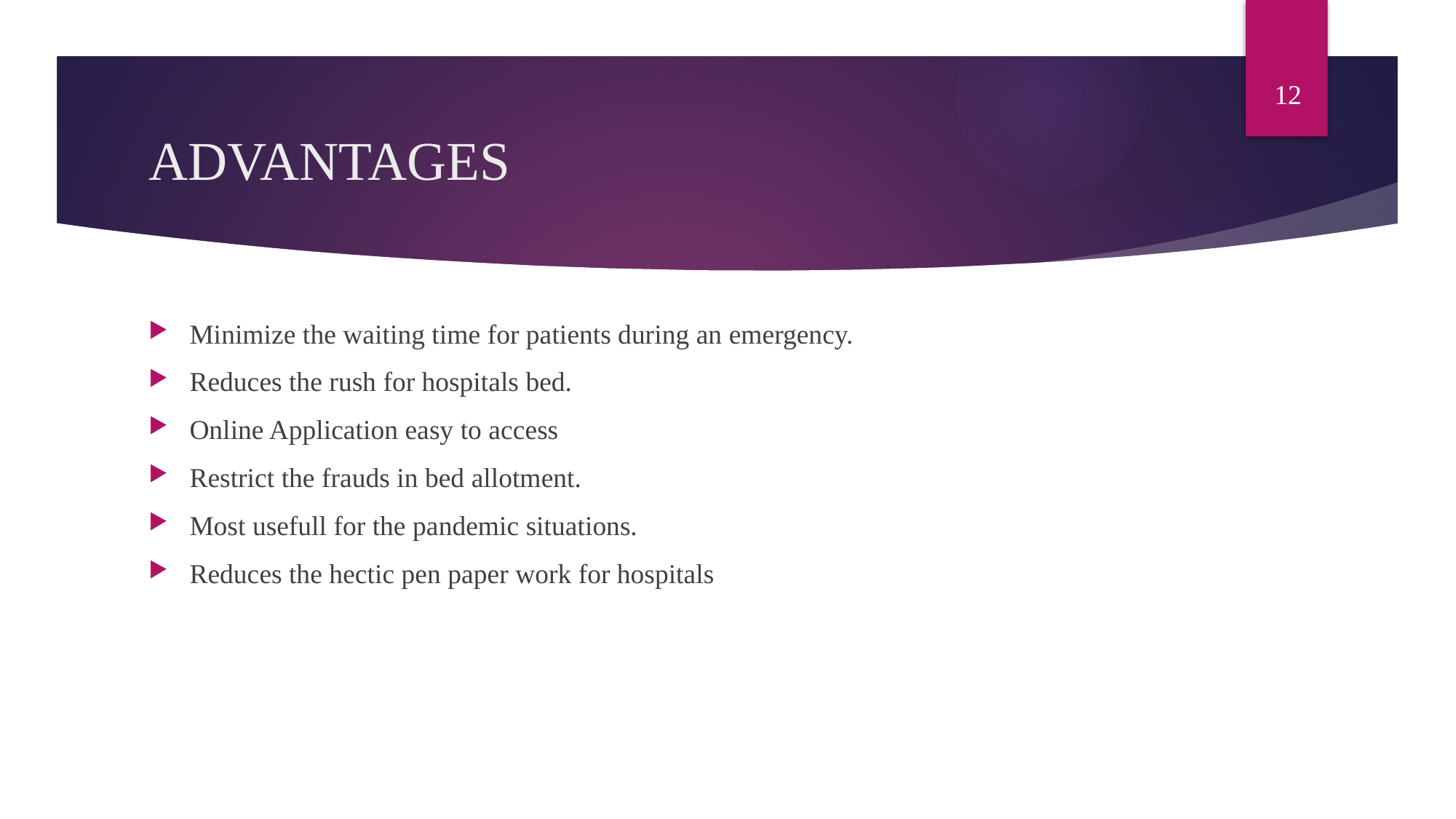

12
# ADVANTAGES
Minimize the waiting time for patients during an emergency.
Reduces the rush for hospitals bed.
Online Application easy to access
Restrict the frauds in bed allotment.
Most usefull for the pandemic situations.
Reduces the hectic pen paper work for hospitals